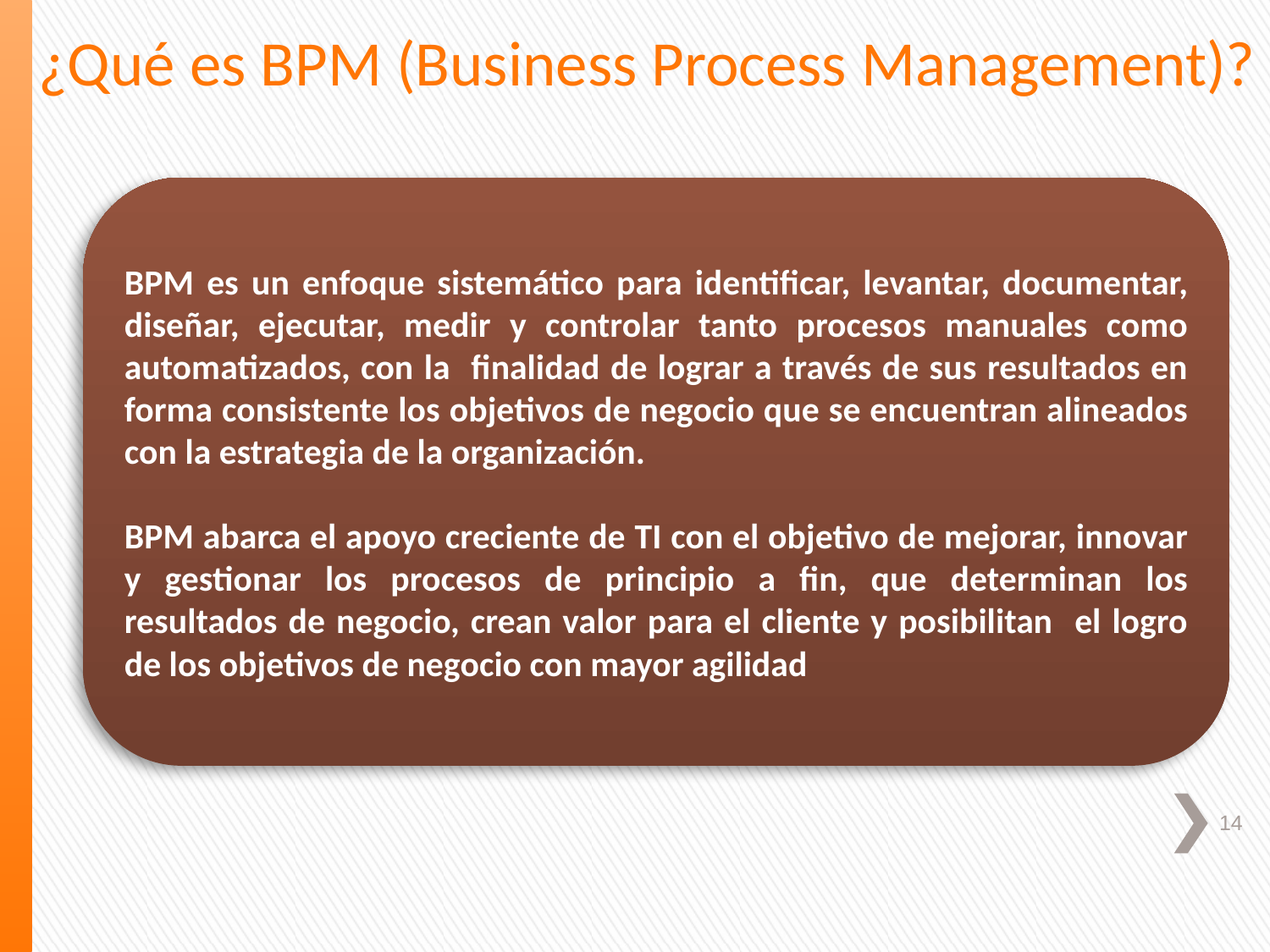

¿Qué es BPM (Business Process Management)?

BPM es un enfoque sistemático para identificar, levantar, documentar, diseñar, ejecutar, medir y controlar tanto procesos manuales como automatizados, con la  finalidad de lograr a través de sus resultados en forma consistente los objetivos de negocio que se encuentran alineados con la estrategia de la organización.

BPM abarca el apoyo creciente de TI con el objetivo de mejorar, innovar y gestionar los procesos de principio a fin, que determinan los resultados de negocio, crean valor para el cliente y posibilitan  el logro de los objetivos de negocio con mayor agilidad
14